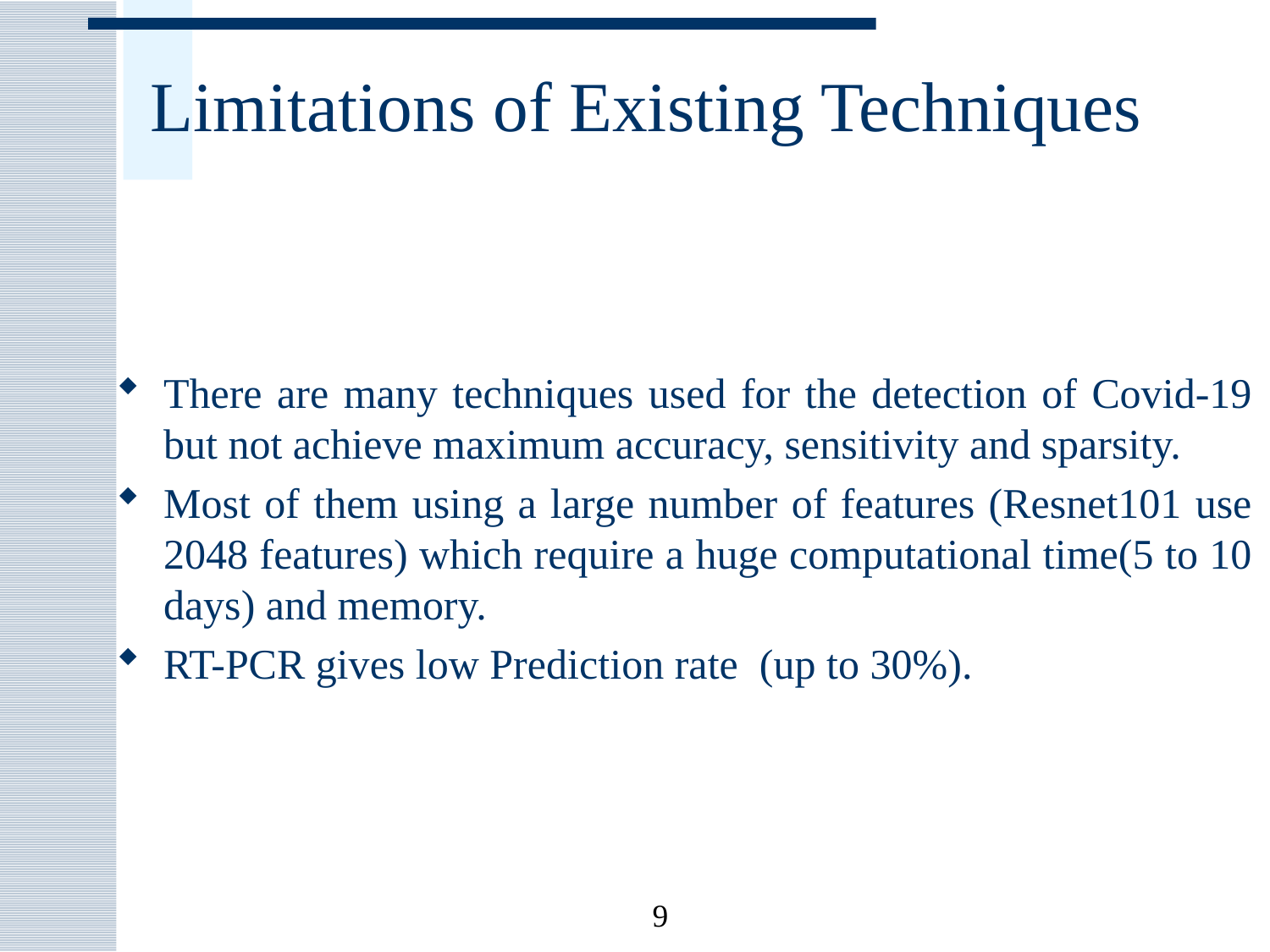

# Limitations of Existing Techniques
There are many techniques used for the detection of Covid-19 but not achieve maximum accuracy, sensitivity and sparsity.
Most of them using a large number of features (Resnet101 use 2048 features) which require a huge computational time(5 to 10 days) and memory.
RT-PCR gives low Prediction rate  (up to 30%).

9